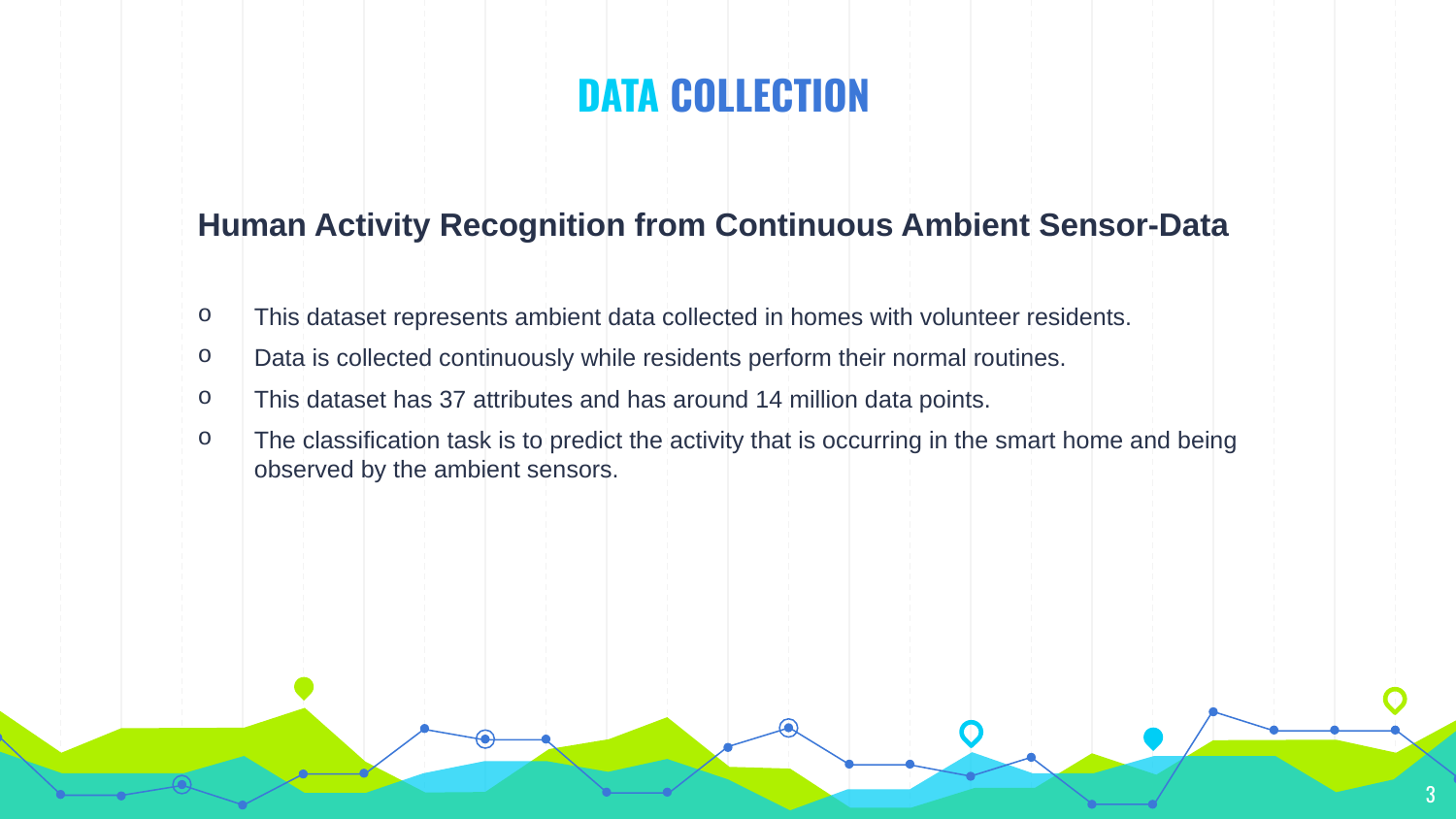

# DATA COLLECTION
Human Activity Recognition from Continuous Ambient Sensor-Data

This dataset represents ambient data collected in homes with volunteer residents.
Data is collected continuously while residents perform their normal routines.
This dataset has 37 attributes and has around 14 million data points.
The classification task is to predict the activity that is occurring in the smart home and being observed by the ambient sensors.
3